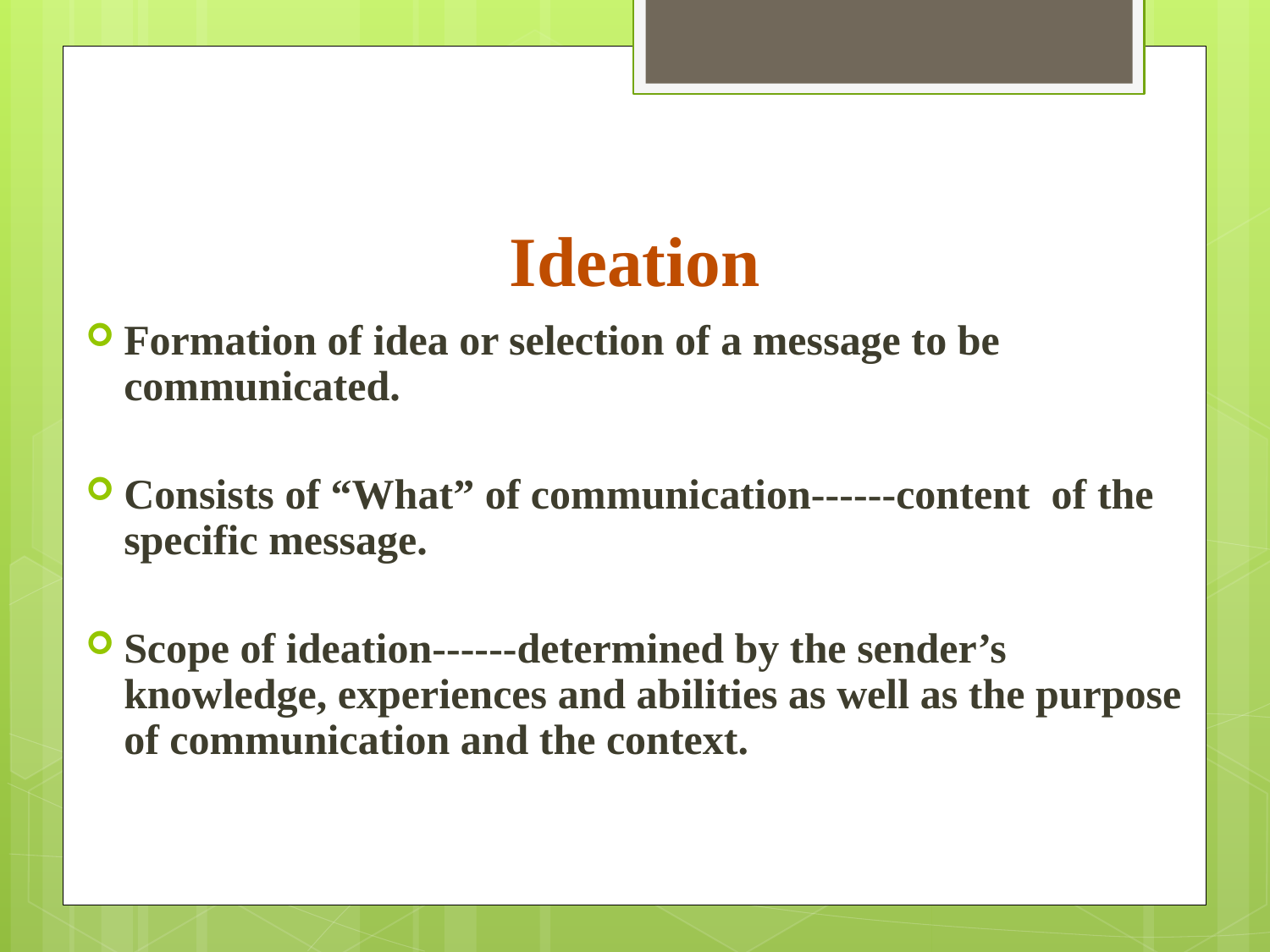

#
Ideation
Formation of idea or selection of a message to be communicated.

Consists of “What” of communication------content  of the specific message.

Scope of ideation------determined by the sender’s knowledge, experiences and abilities as well as the purpose of communication and the context.